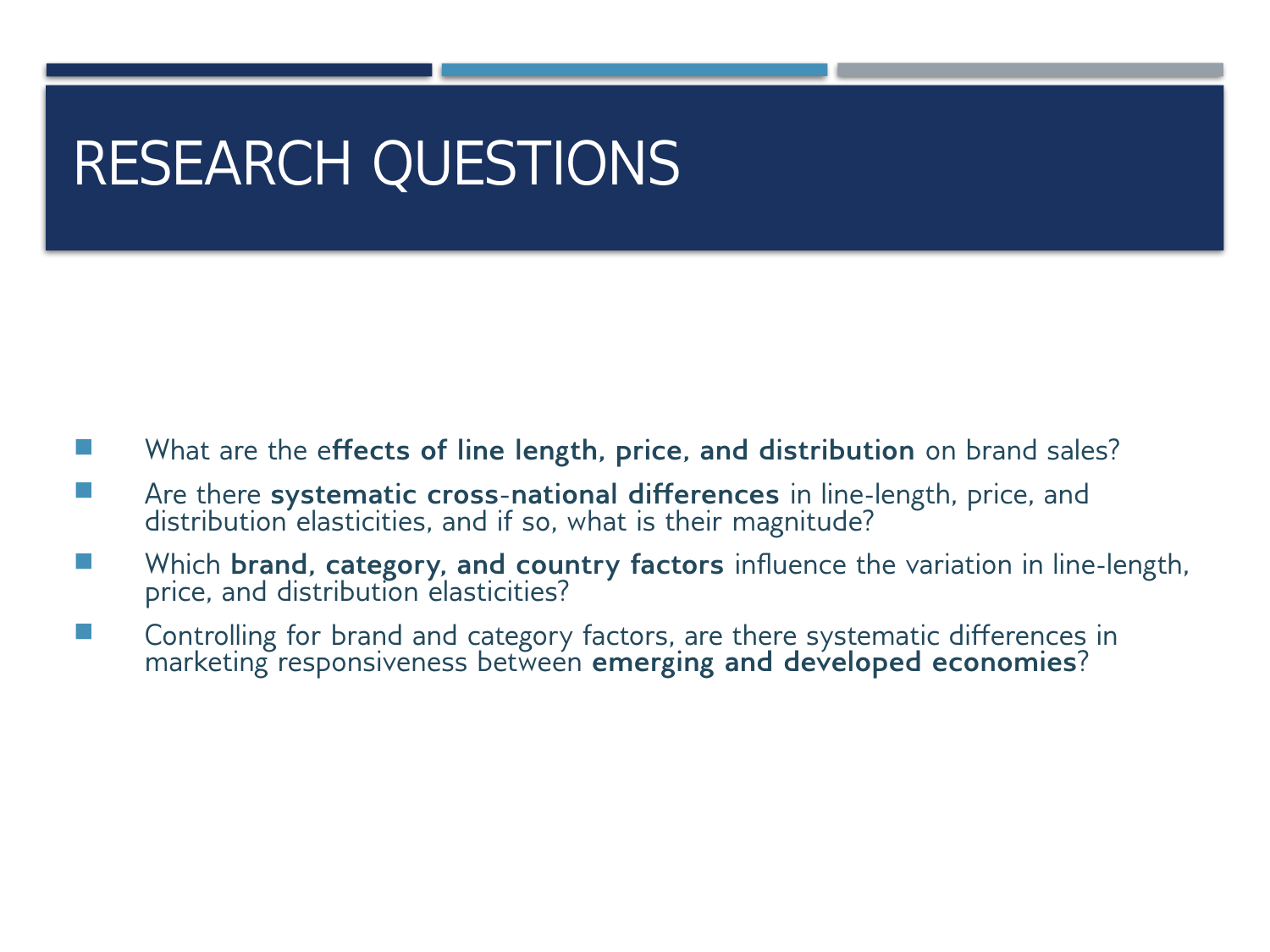

# Research questions
What are the effects of line length, price, and distribution on brand sales?
Are there systematic cross-national differences in line-length, price, and distribution elasticities, and if so, what is their magnitude?
Which brand, category, and country factors influence the variation in line-length, price, and distribution elasticities?
Controlling for brand and category factors, are there systematic differences in marketing responsiveness between emerging and developed economies?